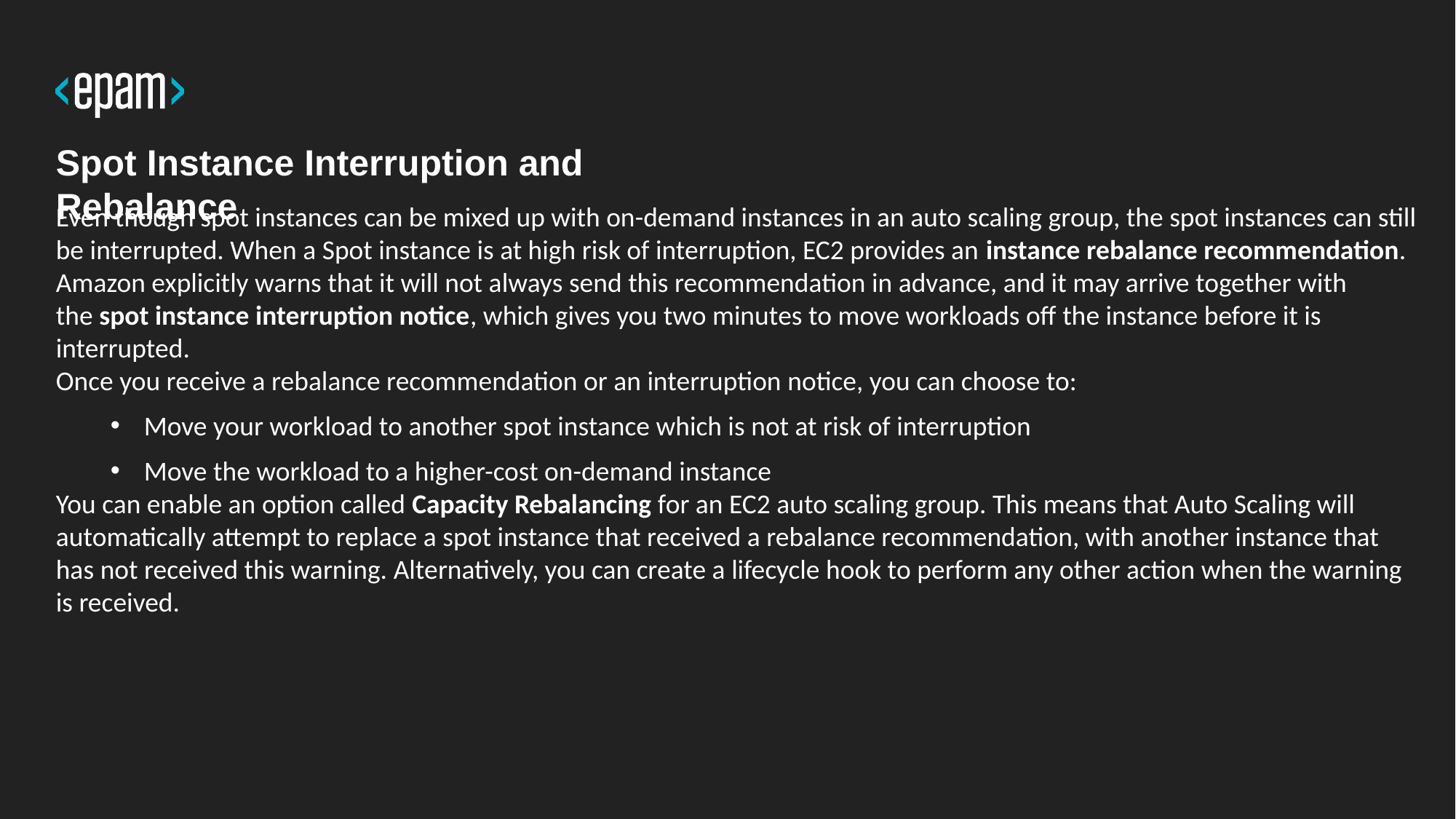

# Spot Instance Interruption and Rebalance
Even though spot instances can be mixed up with on-demand instances in an auto scaling group, the spot instances can still be interrupted. When a Spot instance is at high risk of interruption, EC2 provides an instance rebalance recommendation.
Amazon explicitly warns that it will not always send this recommendation in advance, and it may arrive together with the spot instance interruption notice, which gives you two minutes to move workloads off the instance before it is interrupted.
Once you receive a rebalance recommendation or an interruption notice, you can choose to:
 Move your workload to another spot instance which is not at risk of interruption
 Move the workload to a higher-cost on-demand instance
You can enable an option called Capacity Rebalancing for an EC2 auto scaling group. This means that Auto Scaling will automatically attempt to replace a spot instance that received a rebalance recommendation, with another instance that has not received this warning. Alternatively, you can create a lifecycle hook to perform any other action when the warning is received.